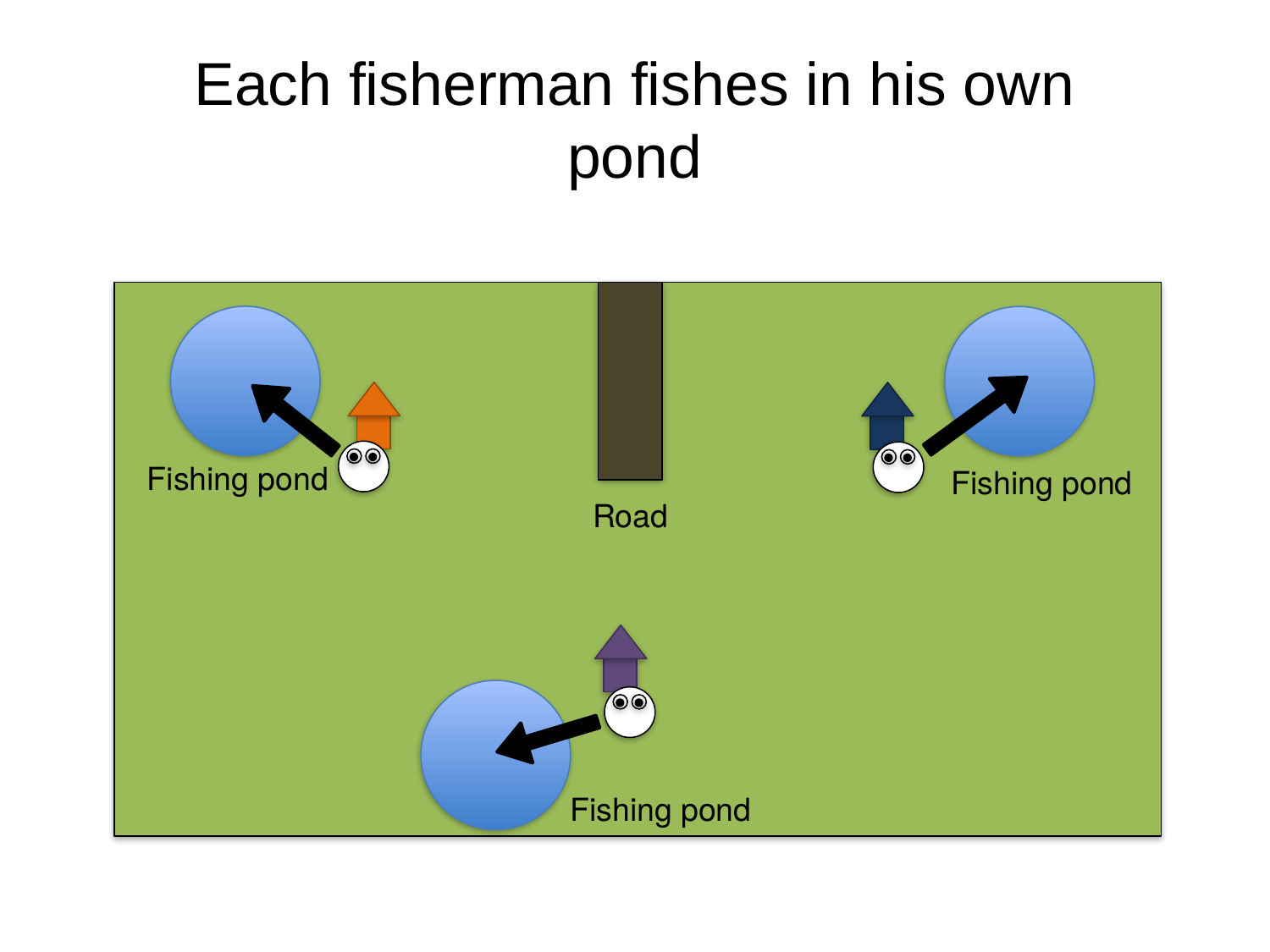

# Each fisherman fishes in his own pond

Fishing pond
Fishing pond
Road

Fishing pond